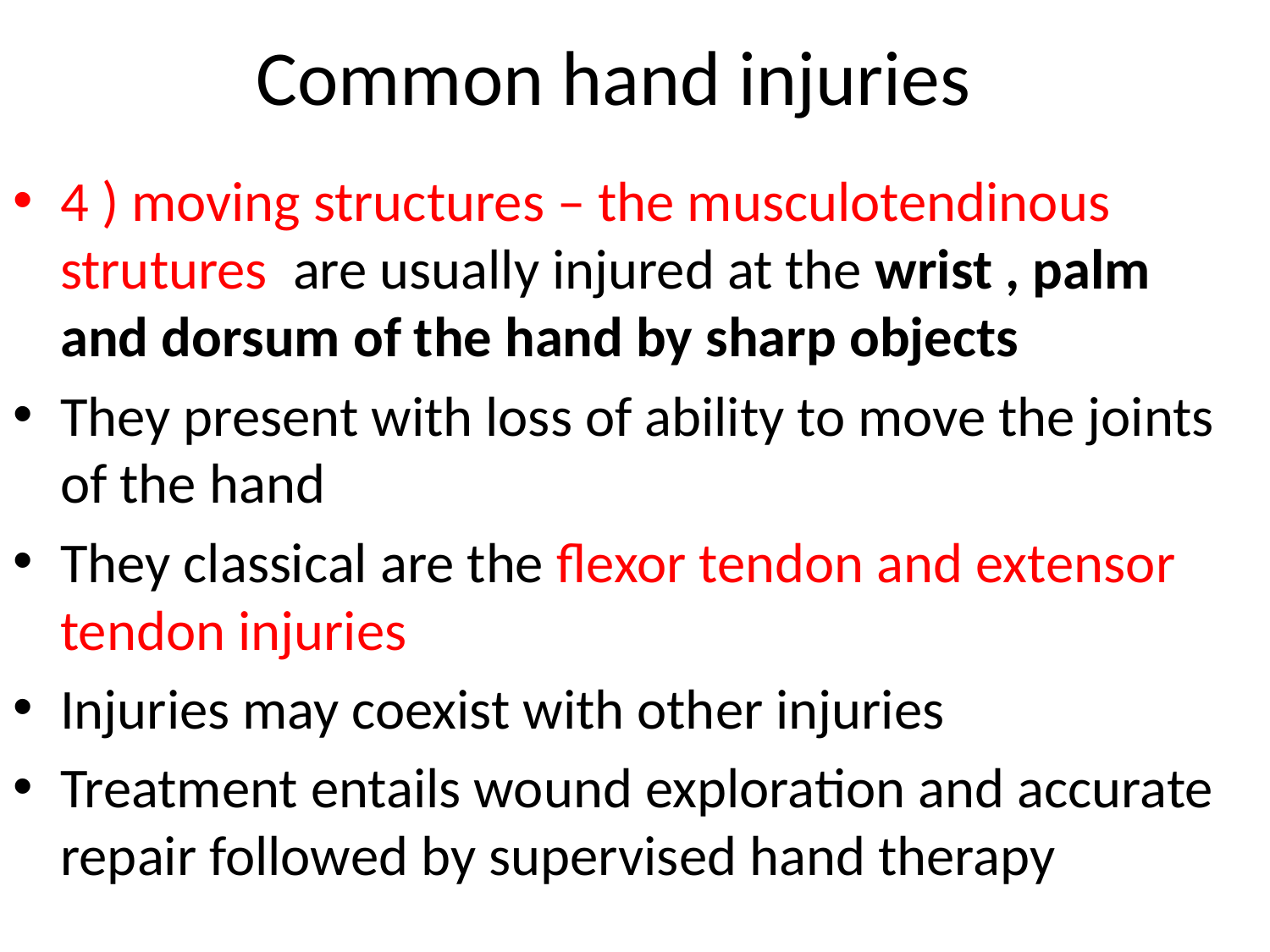

# Common hand injuries
4 ) moving structures – the musculotendinous strutures  are usually injured at the wrist , palm  and dorsum of the hand by sharp objects
They present with loss of ability to move the joints of the hand
They classical are the flexor tendon and extensor tendon injuries
Injuries may coexist with other injuries
Treatment entails wound exploration and accurate repair followed by supervised hand therapy